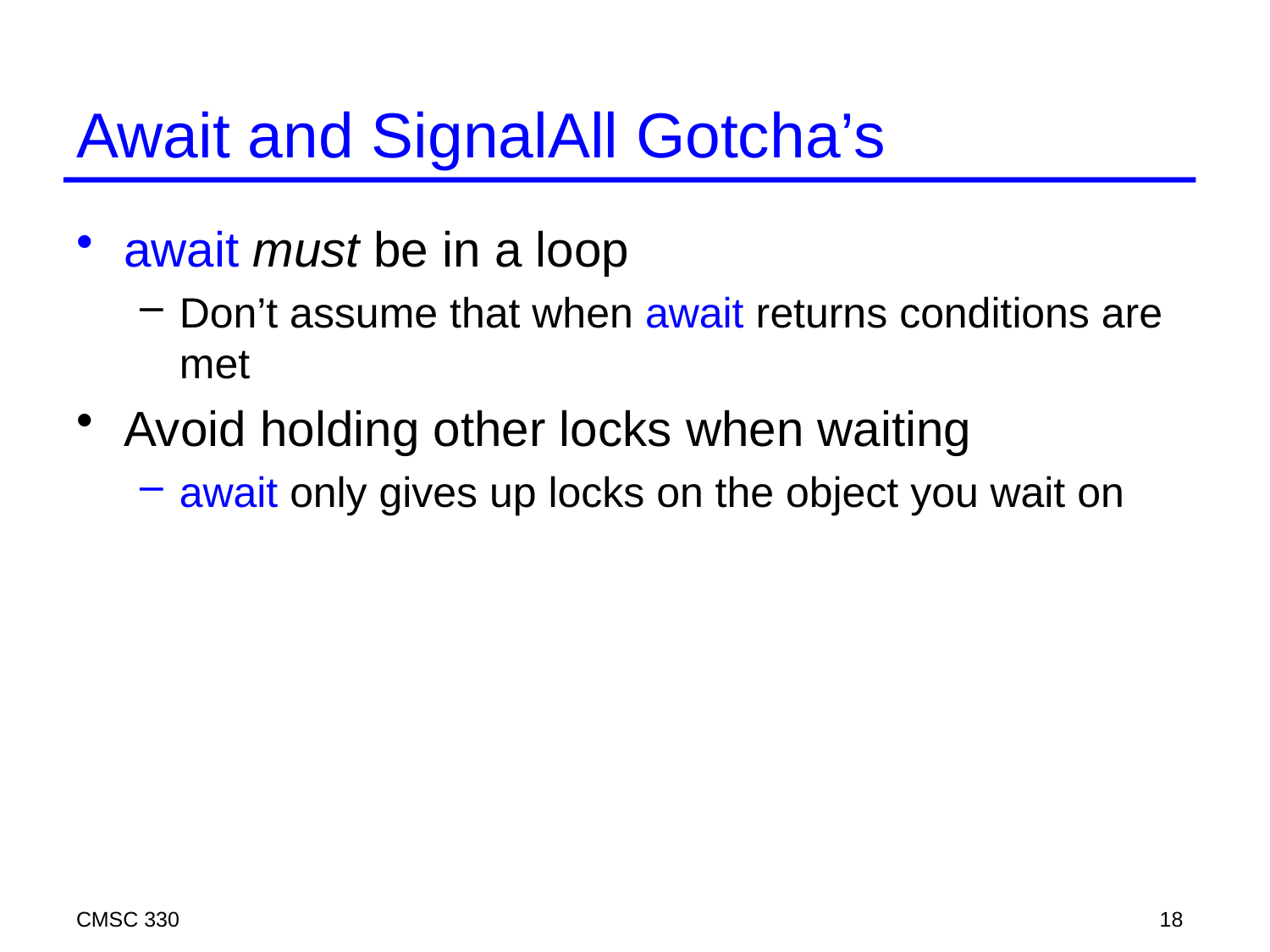

# Await and SignalAll Gotcha’s
await must be in a loop
Don’t assume that when await returns conditions are met
Avoid holding other locks when waiting
await only gives up locks on the object you wait on
CMSC 330
18